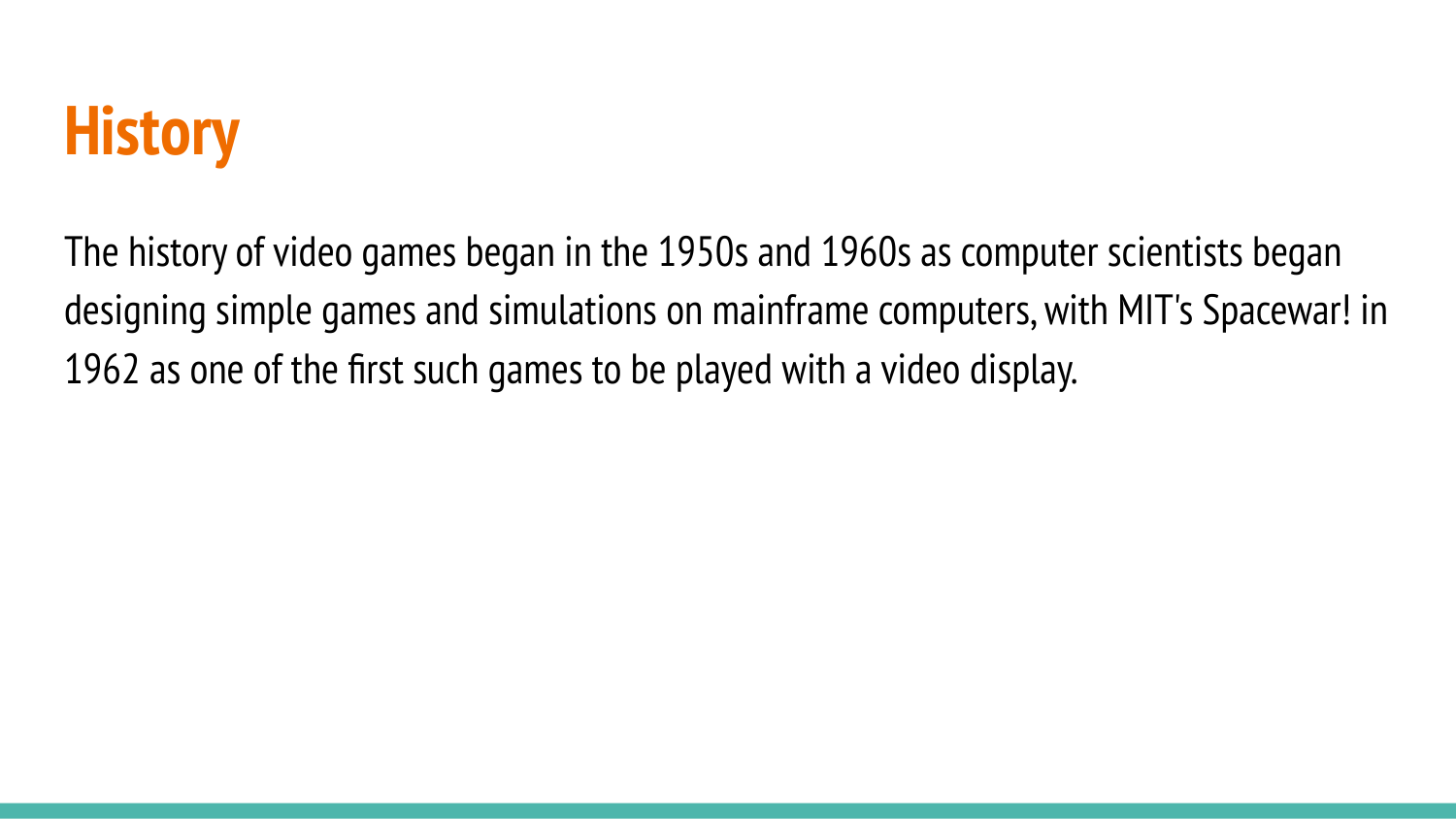

# History
The history of video games began in the 1950s and 1960s as computer scientists began designing simple games and simulations on mainframe computers, with MIT's Spacewar! in 1962 as one of the first such games to be played with a video display.